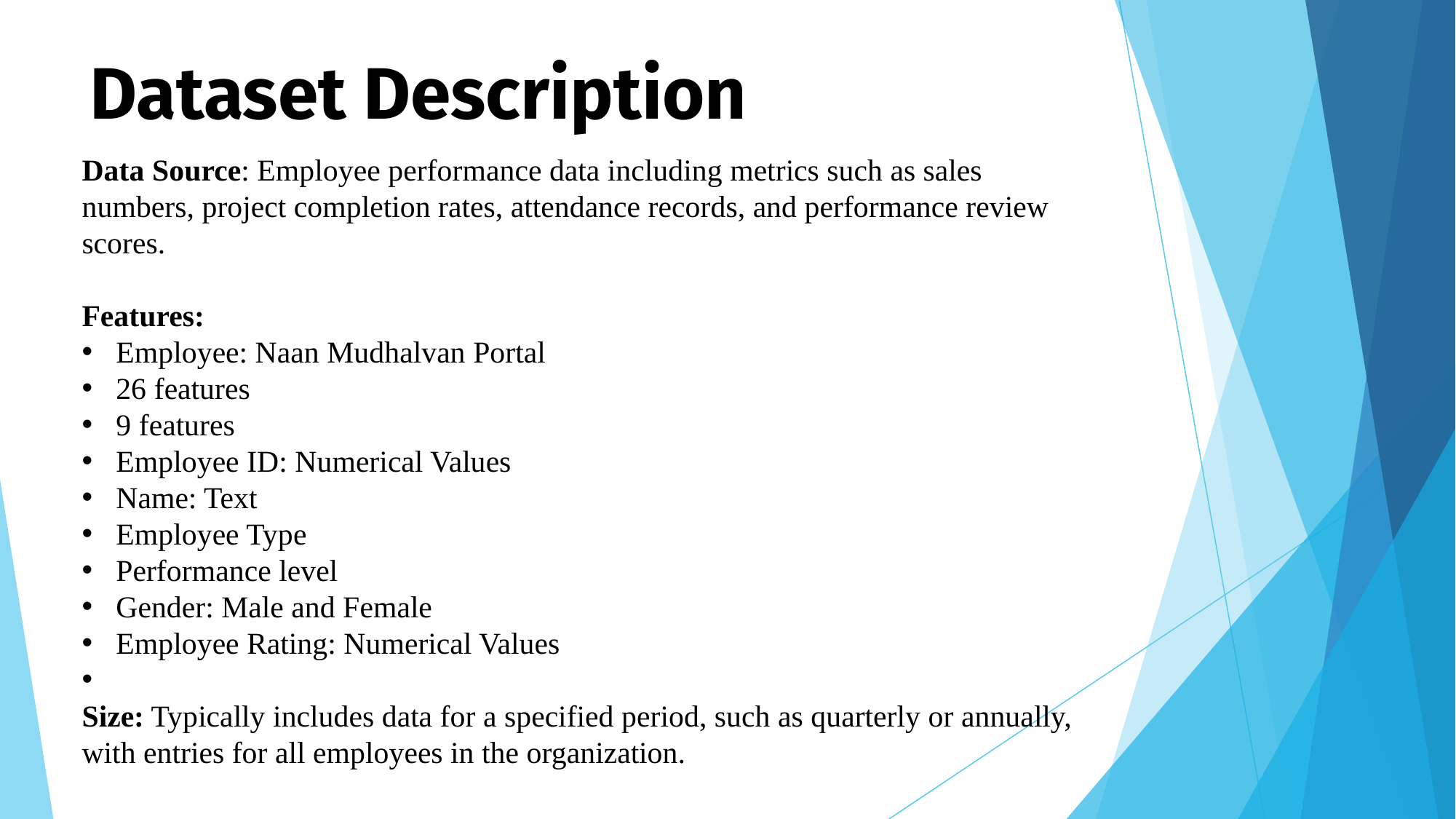

# Dataset Description
Data Source: Employee performance data including metrics such as sales numbers, project completion rates, attendance records, and performance review scores.

Features:
Employee: Naan Mudhalvan Portal
26 features
9 features
Employee ID: Numerical Values
Name: Text
Employee Type
Performance level
Gender: Male and Female
Employee Rating: Numerical Values

Size: Typically includes data for a specified period, such as quarterly or annually, with entries for all employees in the organization.